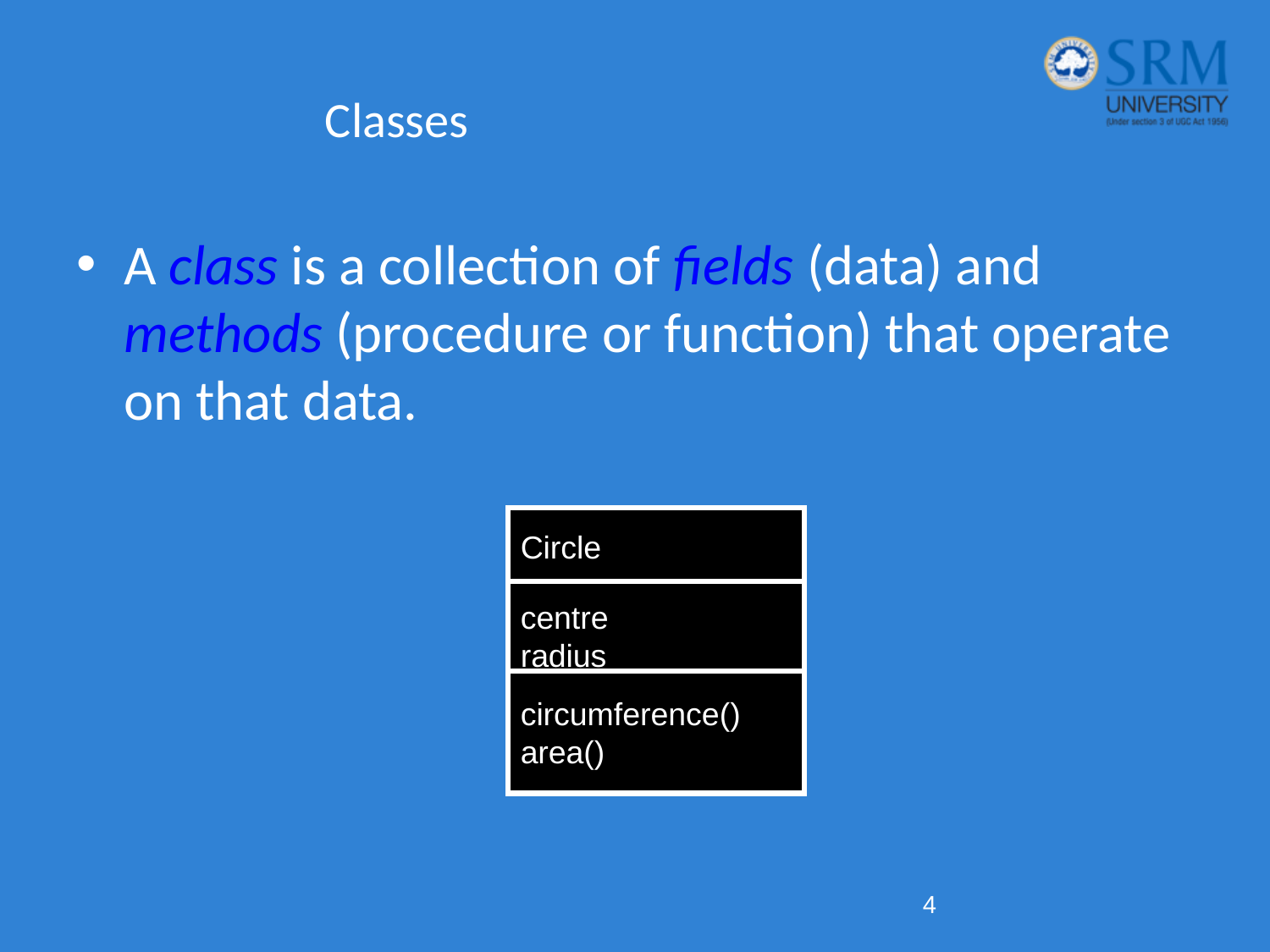

# Classes
A class is a collection of fields (data) and methods (procedure or function) that operate on that data.
Circle

centre
radius

circumference()
area()

4